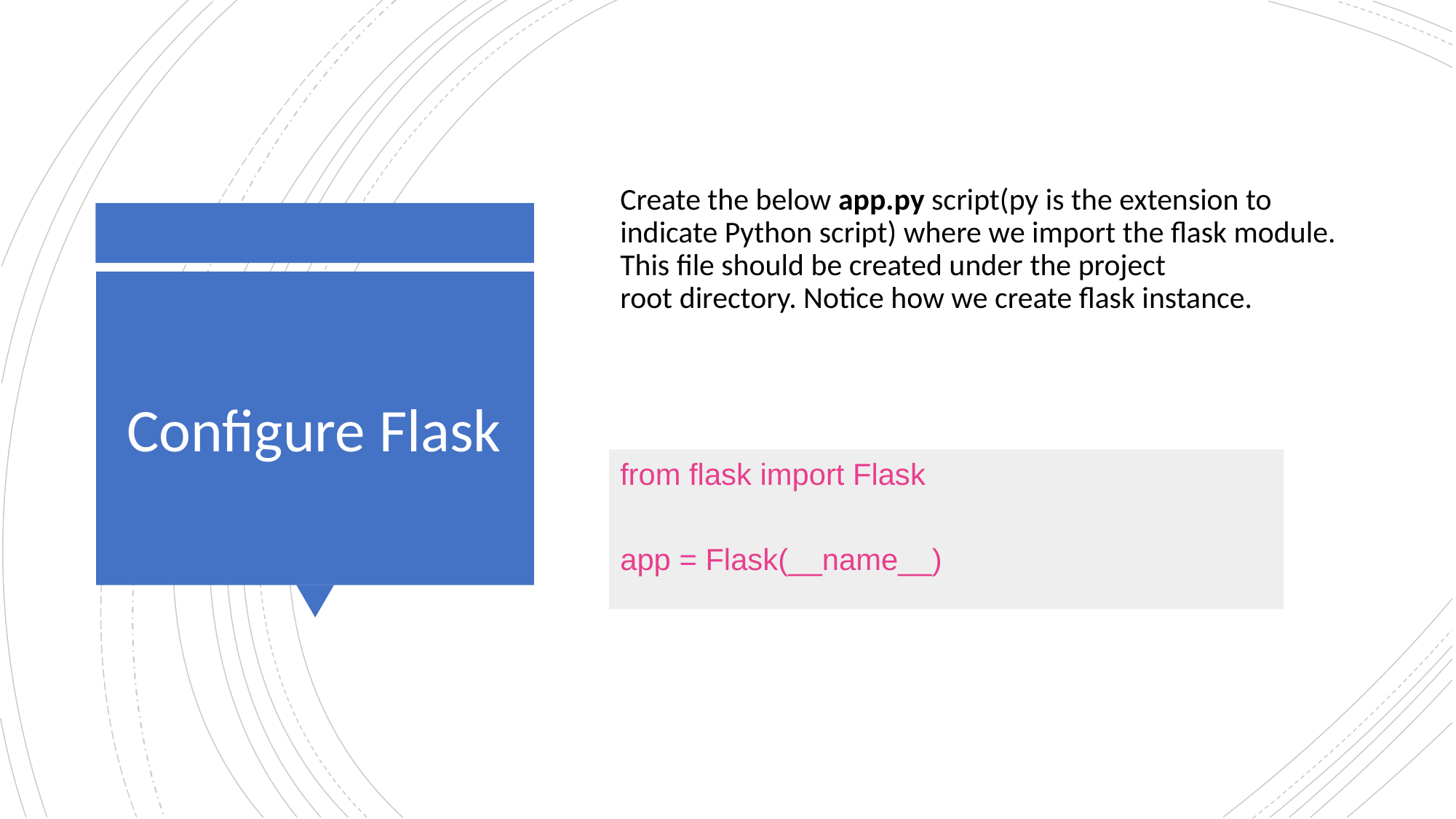

Create the below app.py script(py is the extension to indicate Python script) where we import the flask module. This file should be created under the project root directory. Notice how we create flask instance.

# Configure Flask
from flask import Flask

app = Flask(__name__)